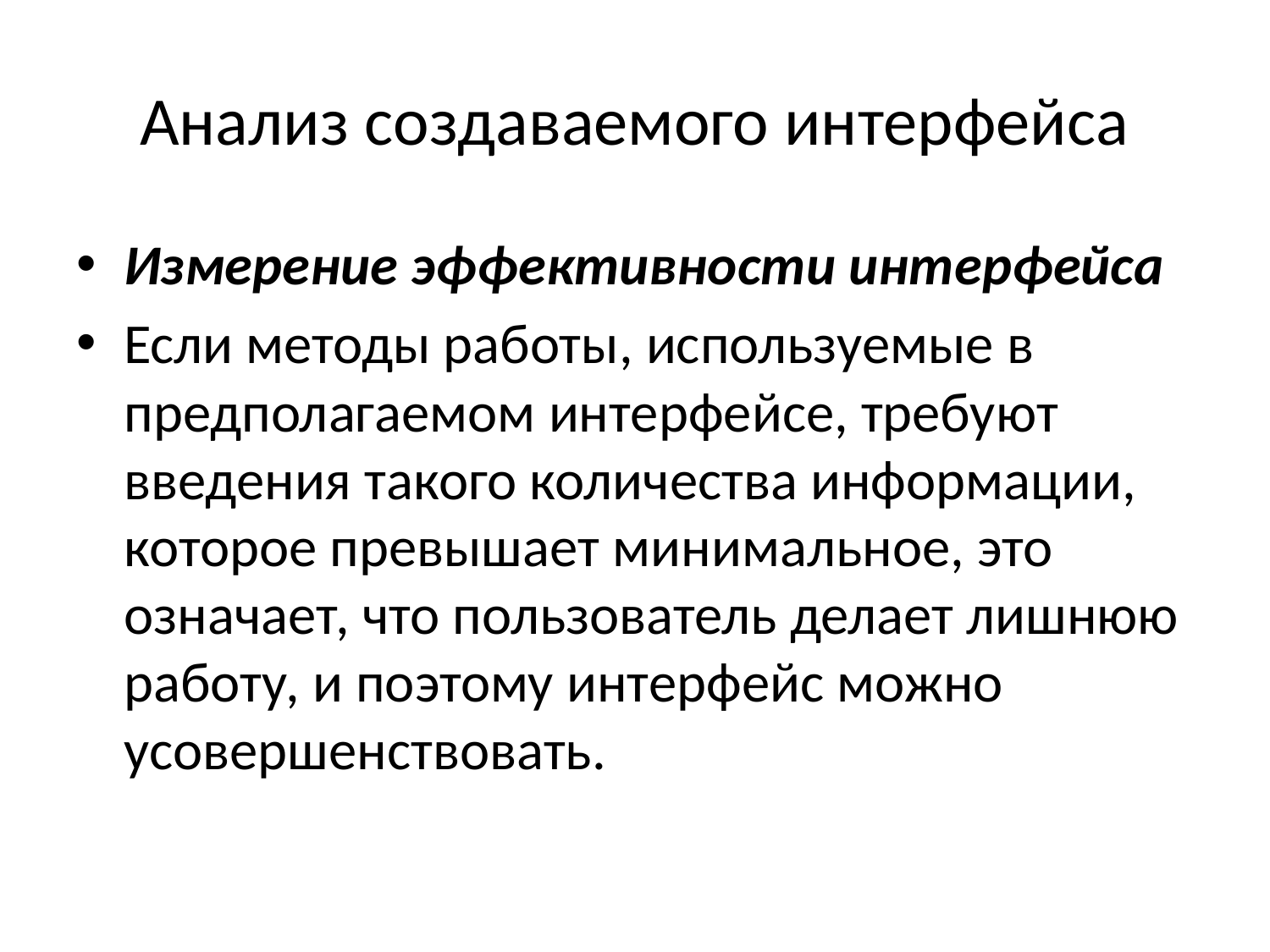

# Анализ создаваемого интерфейса
Измерение эффективности интерфейса
Если методы работы, используемые в предполагаемом интерфейсе, требуют введения такого количества информации, которое превышает минимальное, это означает, что пользователь делает лишнюю работу, и поэтому интерфейс можно усовершенствовать.